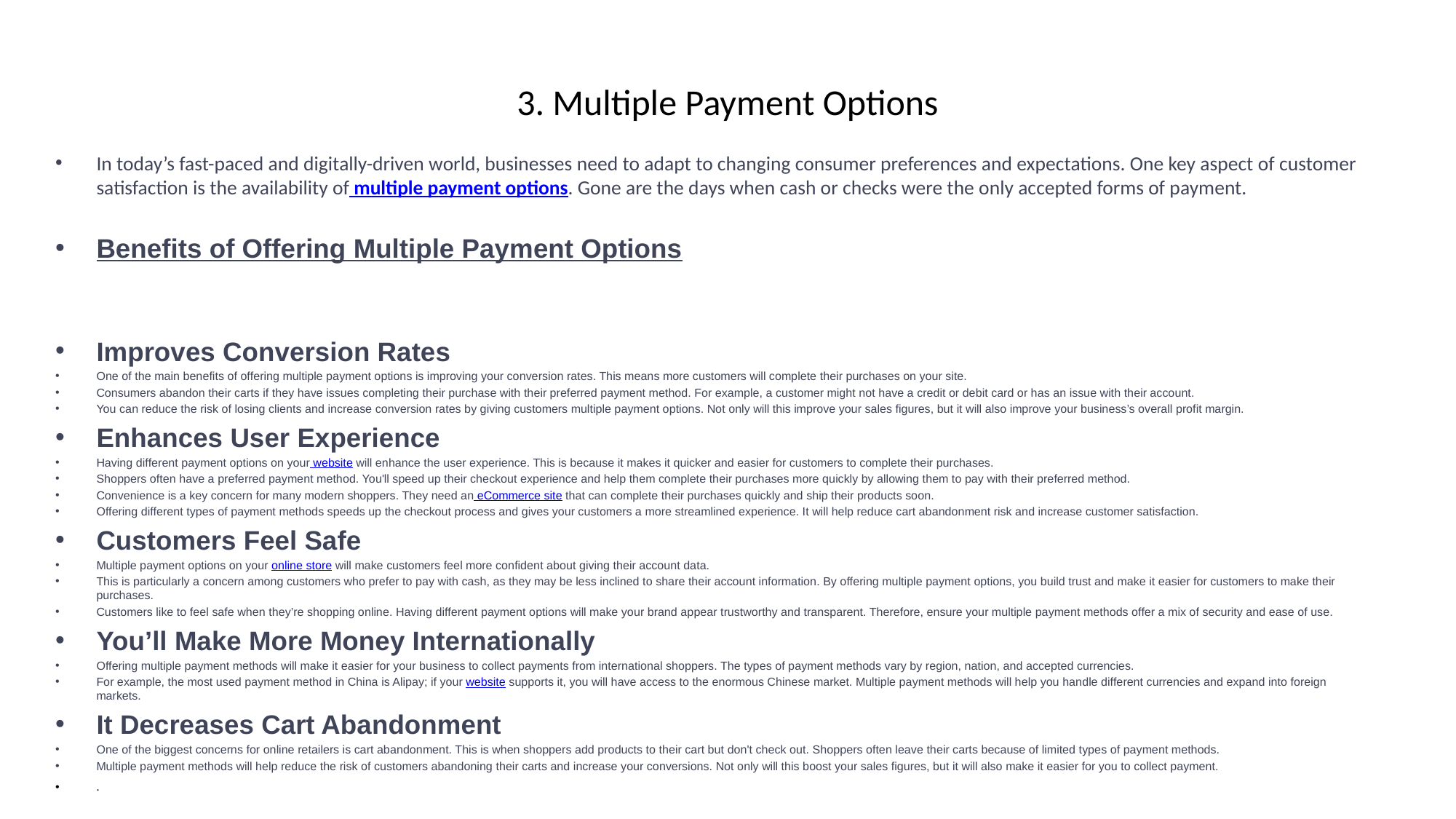

# 3. Multiple Payment Options
In today’s fast-paced and digitally-driven world, businesses need to adapt to changing consumer preferences and expectations. One key aspect of customer satisfaction is the availability of multiple payment options. Gone are the days when cash or checks were the only accepted forms of payment.

Benefits of Offering Multiple Payment Options

Improves Conversion Rates
One of the main benefits of offering multiple payment options is improving your conversion rates. This means more customers will complete their purchases on your site.
Consumers abandon their carts if they have issues completing their purchase with their preferred payment method. For example, a customer might not have a credit or debit card or has an issue with their account.
You can reduce the risk of losing clients and increase conversion rates by giving customers multiple payment options. Not only will this improve your sales figures, but it will also improve your business’s overall profit margin.
Enhances User Experience
Having different payment options on your website will enhance the user experience. This is because it makes it quicker and easier for customers to complete their purchases.
Shoppers often have a preferred payment method. You'll speed up their checkout experience and help them complete their purchases more quickly by allowing them to pay with their preferred method.
Convenience is a key concern for many modern shoppers. They need an eCommerce site that can complete their purchases quickly and ship their products soon.
Offering different types of payment methods speeds up the checkout process and gives your customers a more streamlined experience. It will help reduce cart abandonment risk and increase customer satisfaction.
Customers Feel Safe
Multiple payment options on your online store will make customers feel more confident about giving their account data.
This is particularly a concern among customers who prefer to pay with cash, as they may be less inclined to share their account information. By offering multiple payment options, you build trust and make it easier for customers to make their purchases.
Customers like to feel safe when they’re shopping online. Having different payment options will make your brand appear trustworthy and transparent. Therefore, ensure your multiple payment methods offer a mix of security and ease of use.
You’ll Make More Money Internationally
Offering multiple payment methods will make it easier for your business to collect payments from international shoppers. The types of payment methods vary by region, nation, and accepted currencies.
For example, the most used payment method in China is Alipay; if your website supports it, you will have access to the enormous Chinese market. Multiple payment methods will help you handle different currencies and expand into foreign markets.
It Decreases Cart Abandonment
One of the biggest concerns for online retailers is cart abandonment. This is when shoppers add products to their cart but don't check out. Shoppers often leave their carts because of limited types of payment methods.
Multiple payment methods will help reduce the risk of customers abandoning their carts and increase your conversions. Not only will this boost your sales figures, but it will also make it easier for you to collect payment.
.